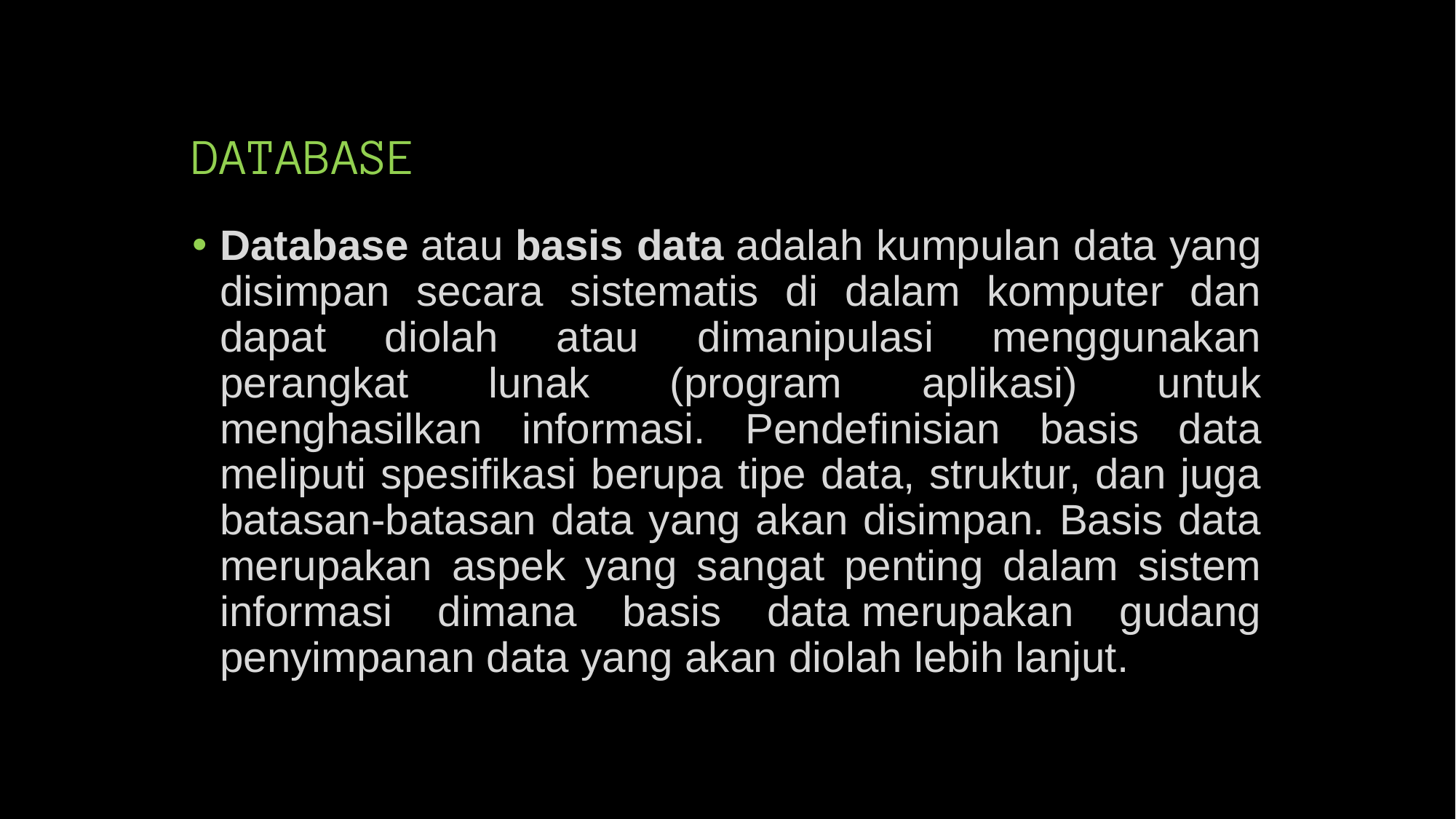

# DATABASE
Database atau basis data adalah kumpulan data yang disimpan secara sistematis di dalam komputer dan dapat diolah atau dimanipulasi menggunakan perangkat lunak (program aplikasi) untuk menghasilkan informasi. Pendefinisian basis data meliputi spesifikasi berupa tipe data, struktur, dan juga batasan-batasan data yang akan disimpan. Basis data merupakan aspek yang sangat penting dalam sistem informasi dimana basis data merupakan gudang penyimpanan data yang akan diolah lebih lanjut.